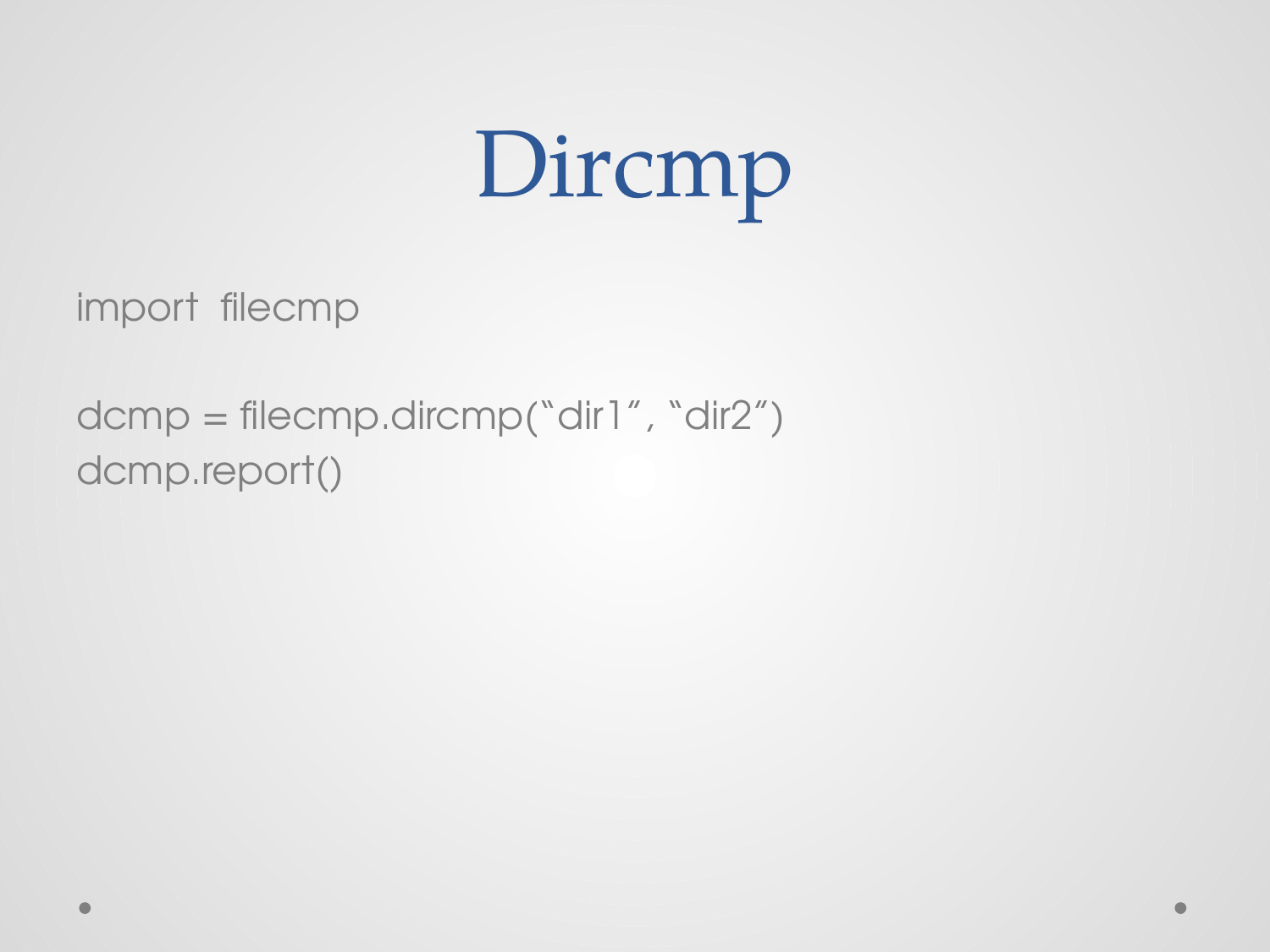

# Dircmp

import  filecmp

dcmp = filecmp.dircmp(“dir1”, “dir2”)
dcmp.report()